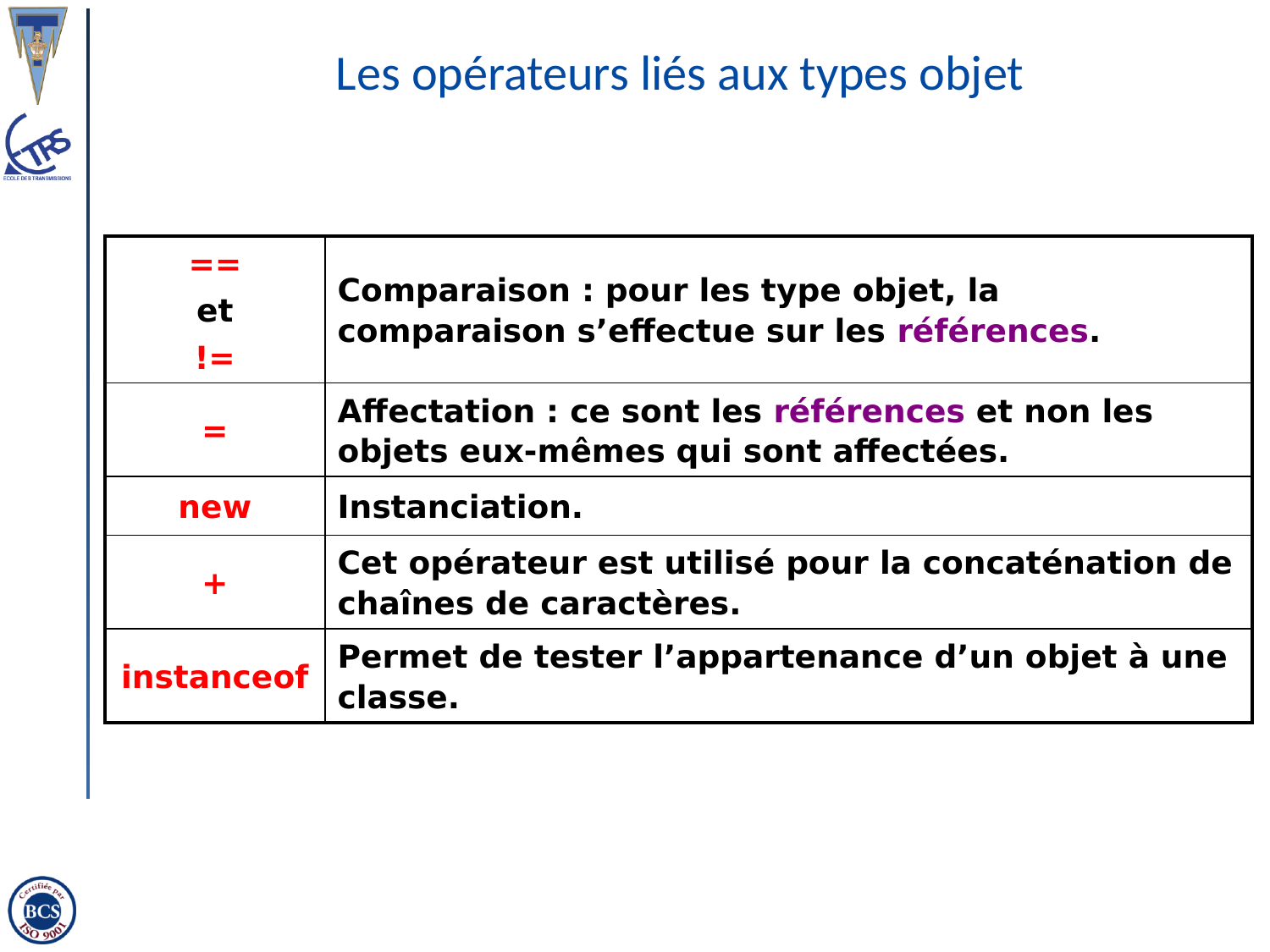

# Les opérateurs liés aux types objet

| == et != | Comparaison : pour les type objet, la comparaison s’effectue sur les références. |
| --- | --- |
| = | Affectation : ce sont les références et non les objets eux-mêmes qui sont affectées. |
| new | Instanciation. |
| + | Cet opérateur est utilisé pour la concaténation de chaînes de caractères. |
| instanceof | Permet de tester l’appartenance d’un objet à une classe. |